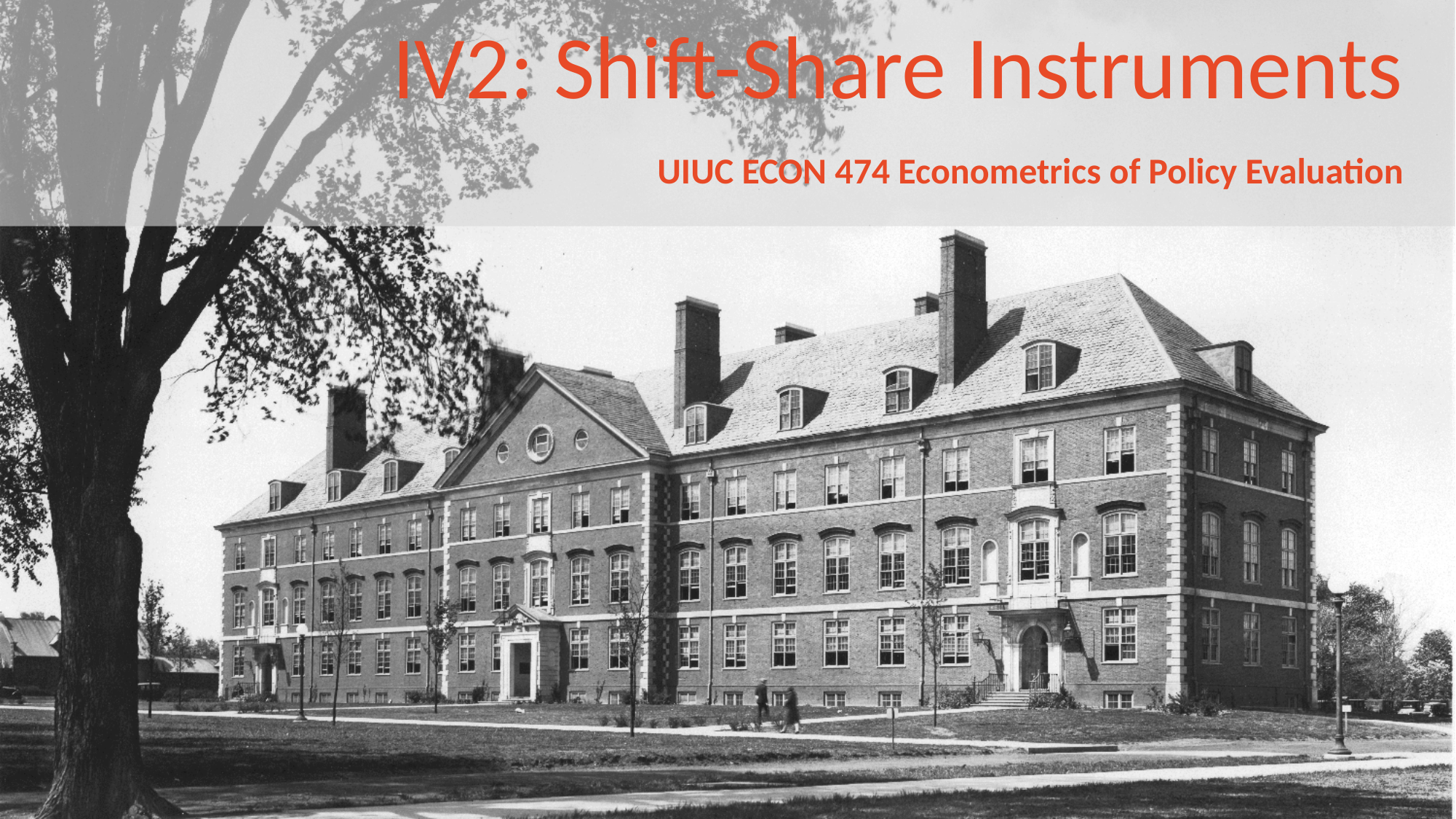

# IV2: Shift-Share Instruments
UIUC ECON 474 Econometrics of Policy Evaluation